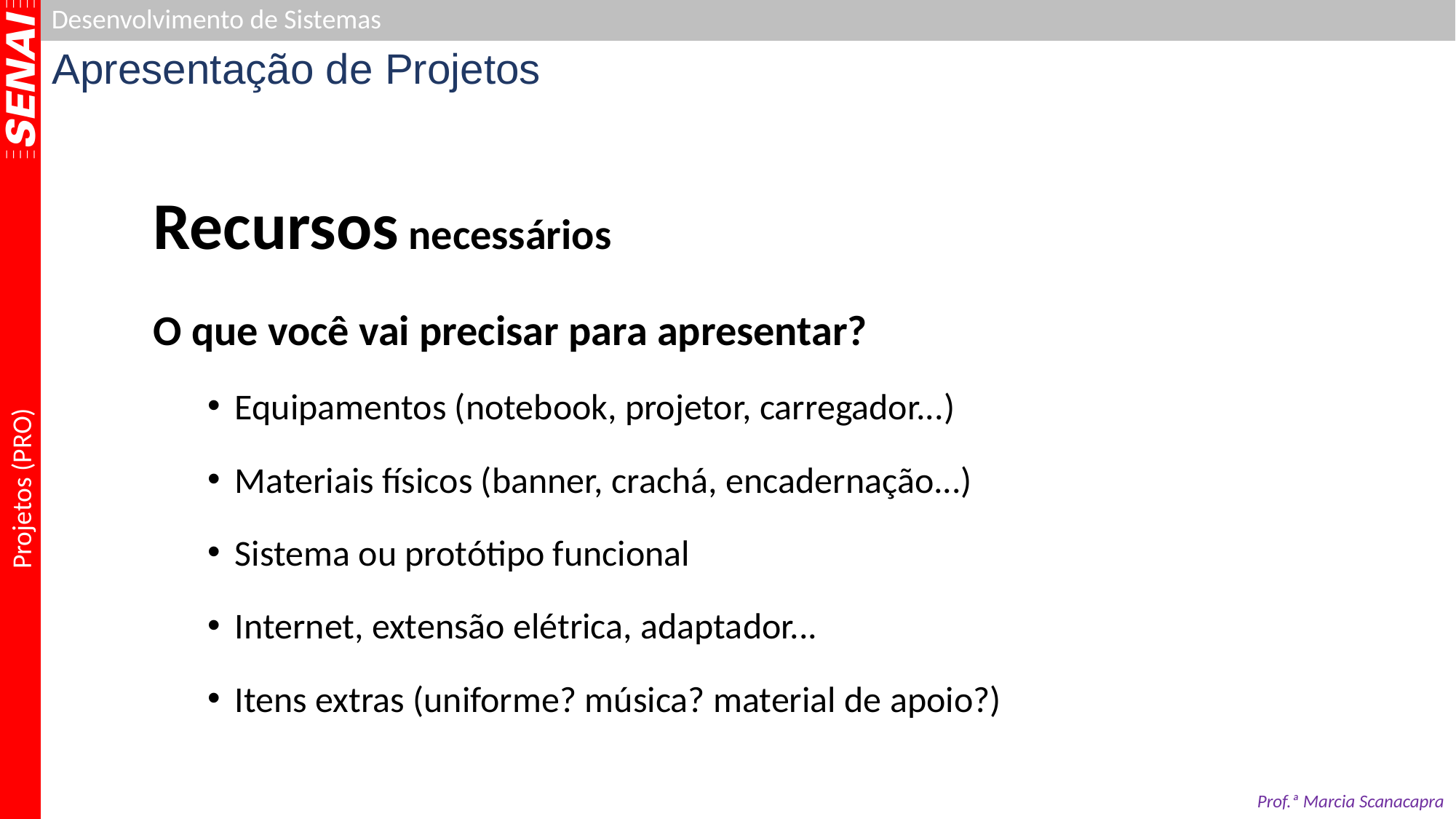

# Apresentação de Projetos
Recursos necessários
O que você vai precisar para apresentar?
Equipamentos (notebook, projetor, carregador...)
Materiais físicos (banner, crachá, encadernação...)
Sistema ou protótipo funcional
Internet, extensão elétrica, adaptador...
Itens extras (uniforme? música? material de apoio?)